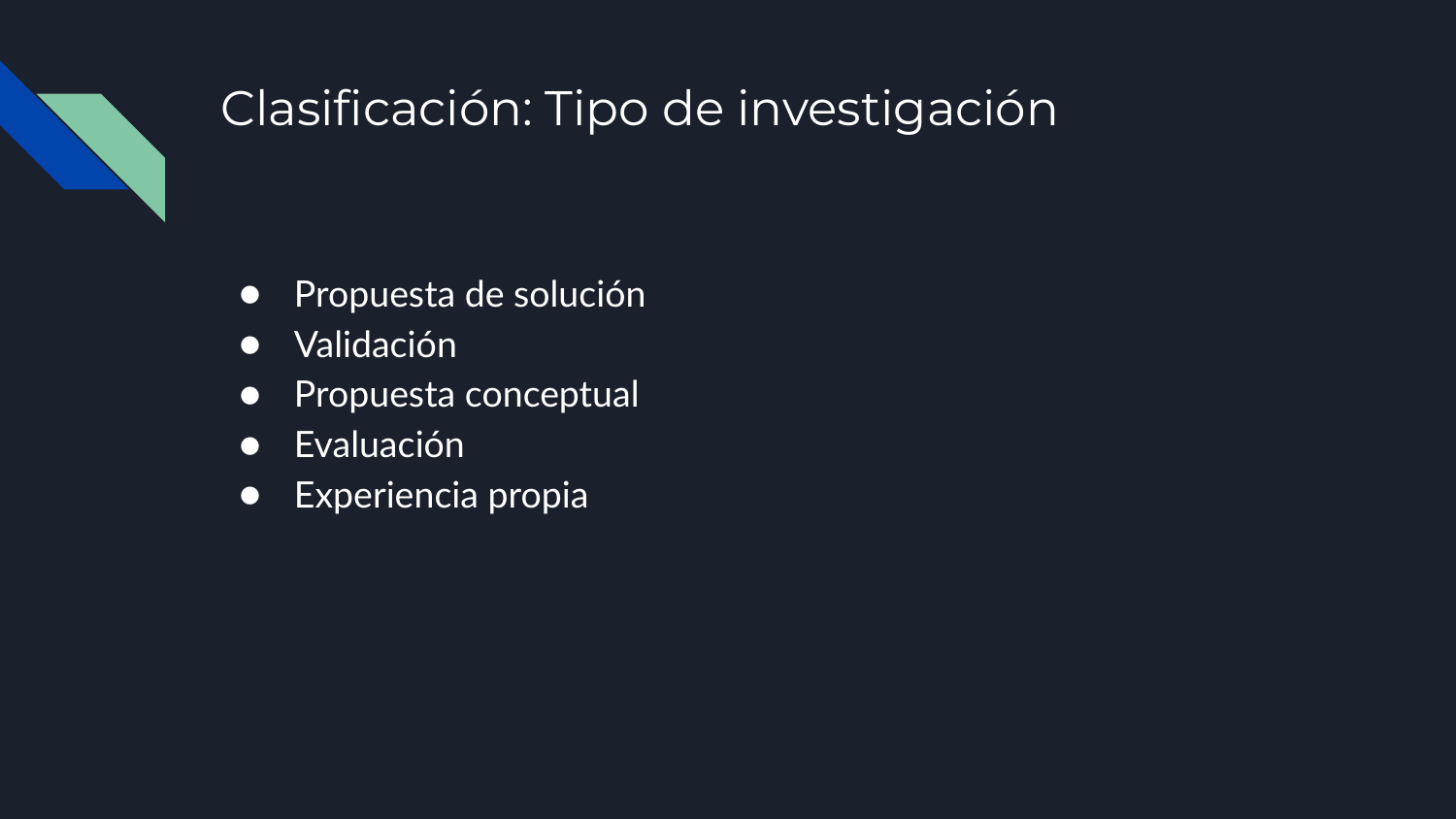

# Clasificación: Tipo de investigación
Propuesta de solución
Validación
Propuesta conceptual
Evaluación
Experiencia propia